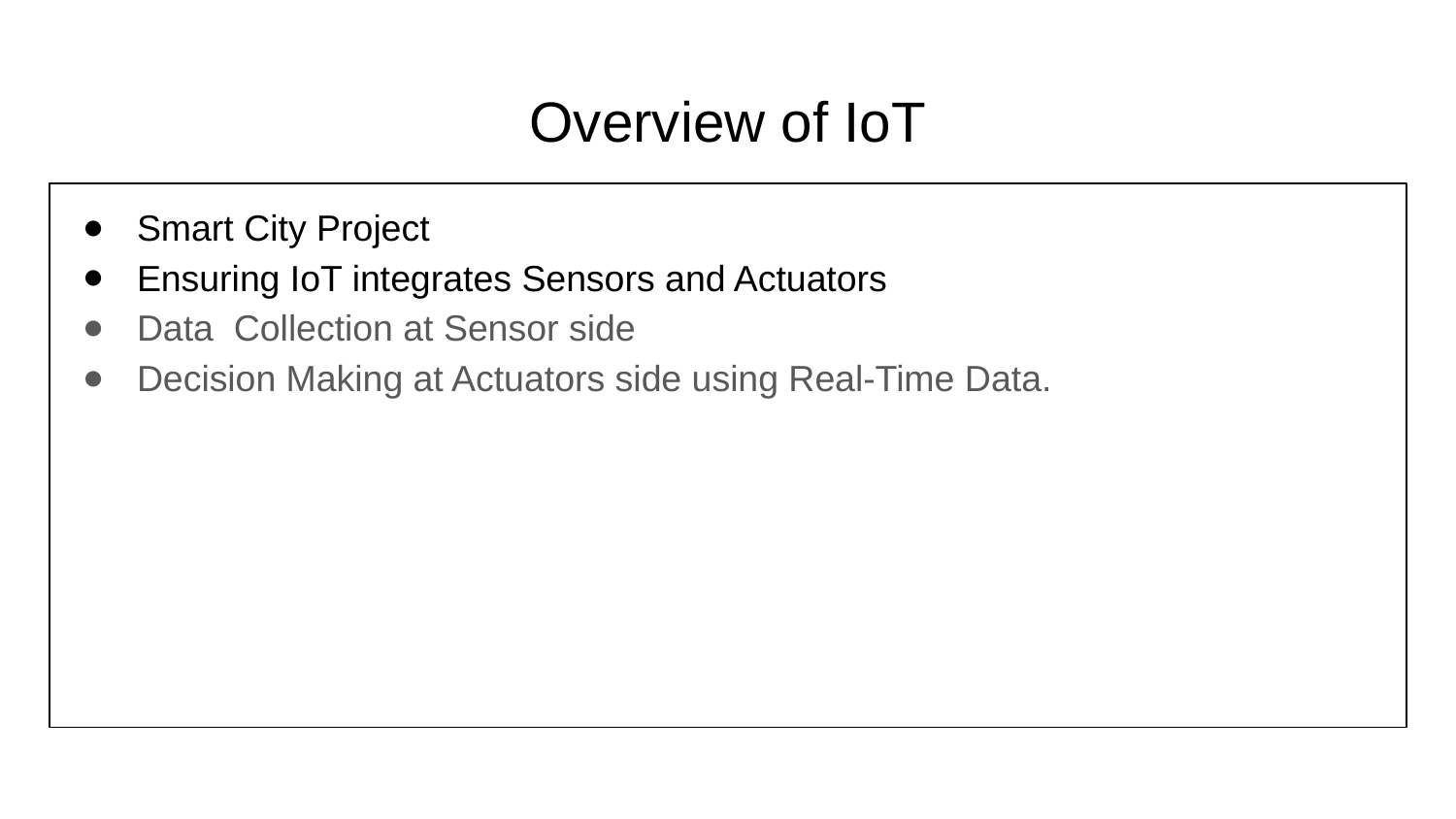

# Overview of IoT
Smart City Project
Ensuring IoT integrates Sensors and Actuators
Data  Collection at Sensor side
Decision Making at Actuators side using Real-Time Data.